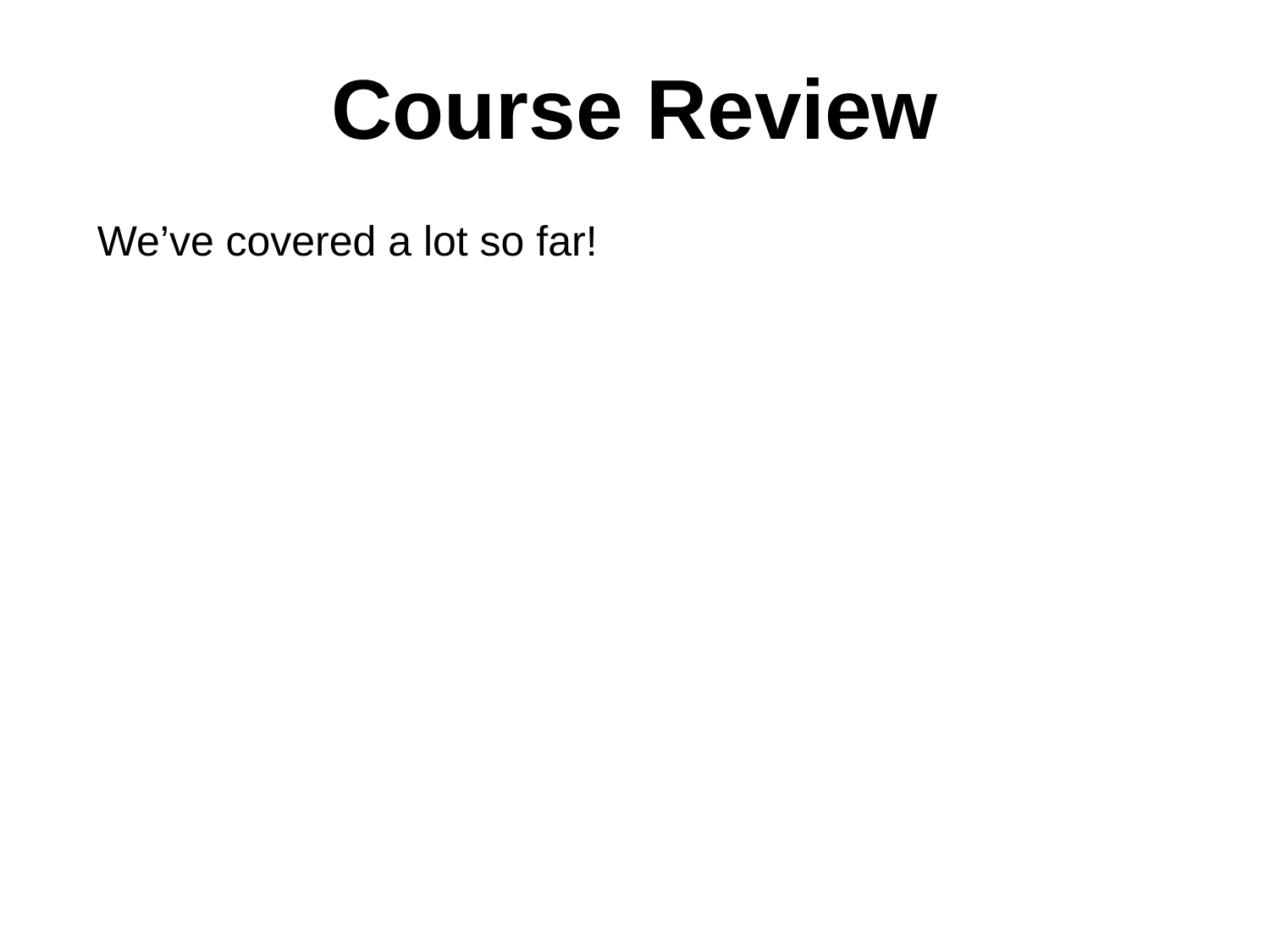

Course Review
We’ve covered a lot so far!